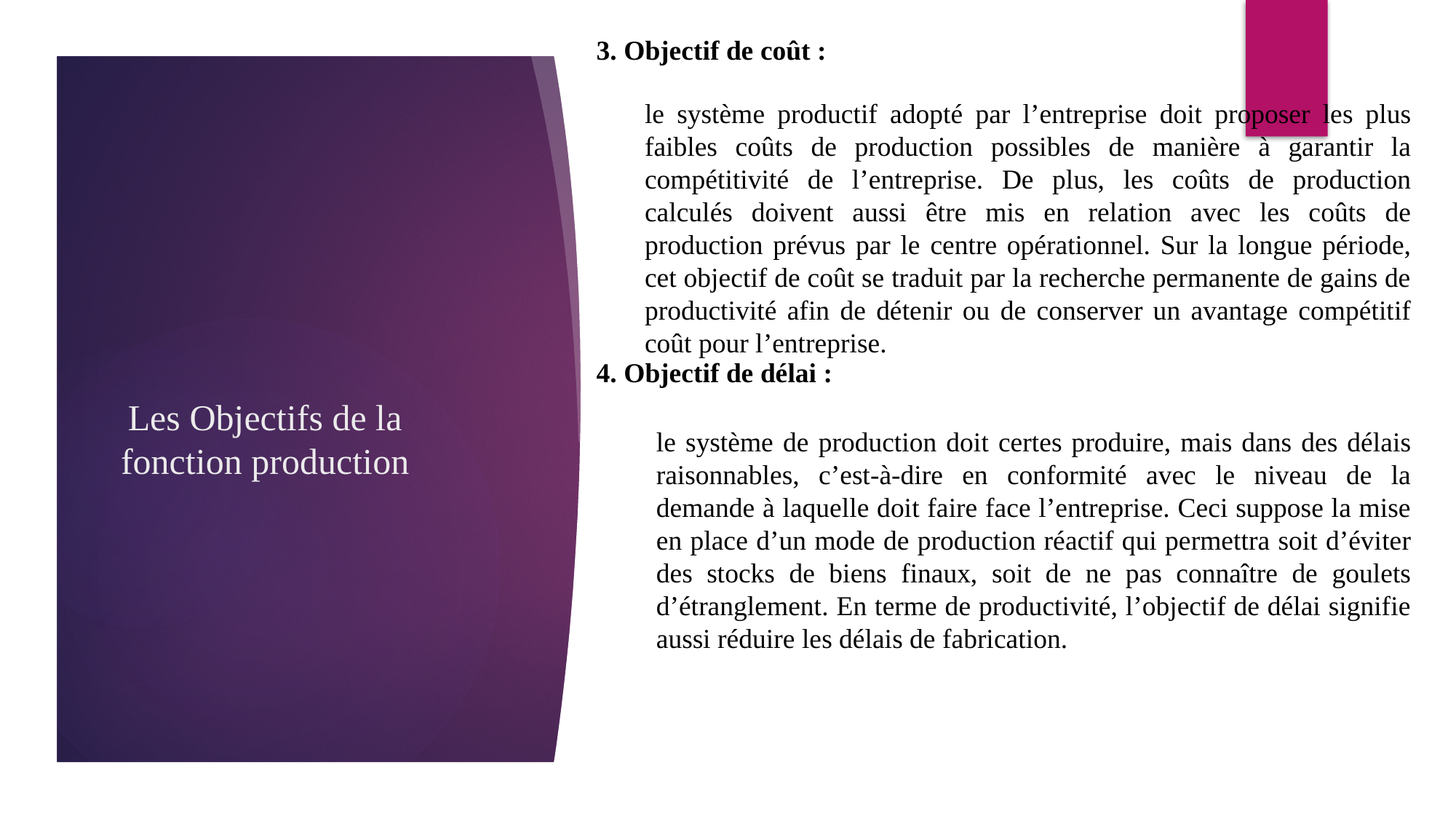

3. Objectif de coût :
le système productif adopté par l’entreprise doit proposer les plus faibles coûts de production possibles de manière à garantir la compétitivité de l’entreprise. De plus, les coûts de production calculés doivent aussi être mis en relation avec les coûts de production prévus par le centre opérationnel. Sur la longue période, cet objectif de coût se traduit par la recherche permanente de gains de productivité afin de détenir ou de conserver un avantage compétitif coût pour l’entreprise.
# Les Objectifs de la fonction production
4. Objectif de délai :
le système de production doit certes produire, mais dans des délais raisonnables, c’est-à-dire en conformité avec le niveau de la demande à laquelle doit faire face l’entreprise. Ceci suppose la mise en place d’un mode de production réactif qui permettra soit d’éviter des stocks de biens finaux, soit de ne pas connaître de goulets d’étranglement. En terme de productivité, l’objectif de délai signifie aussi réduire les délais de fabrication.